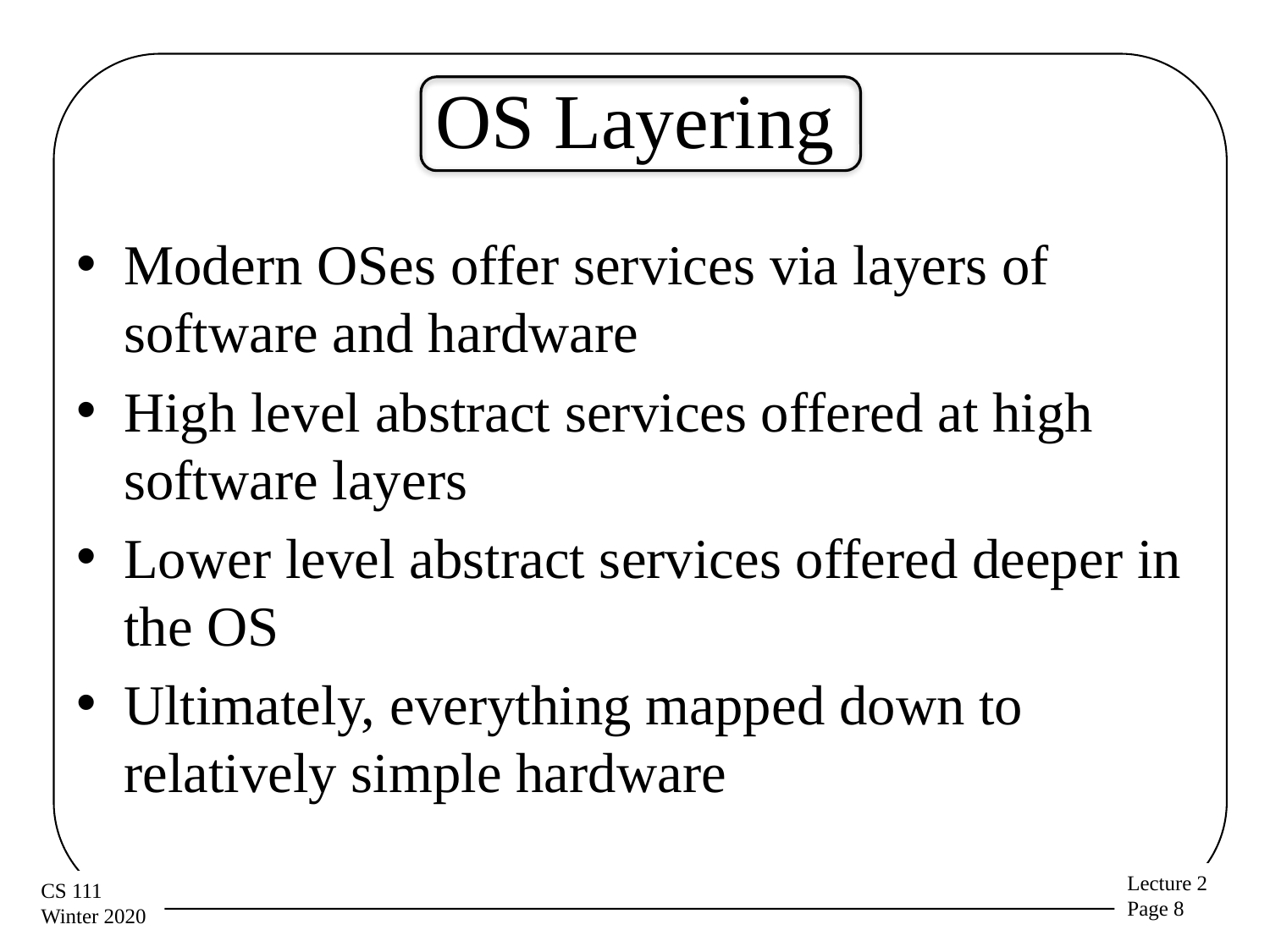

# OS Layering

Modern OSes offer services via layers of software and hardware
High level abstract services offered at high software layers
Lower level abstract services offered deeper in the OS
Ultimately, everything mapped down to relatively simple hardware